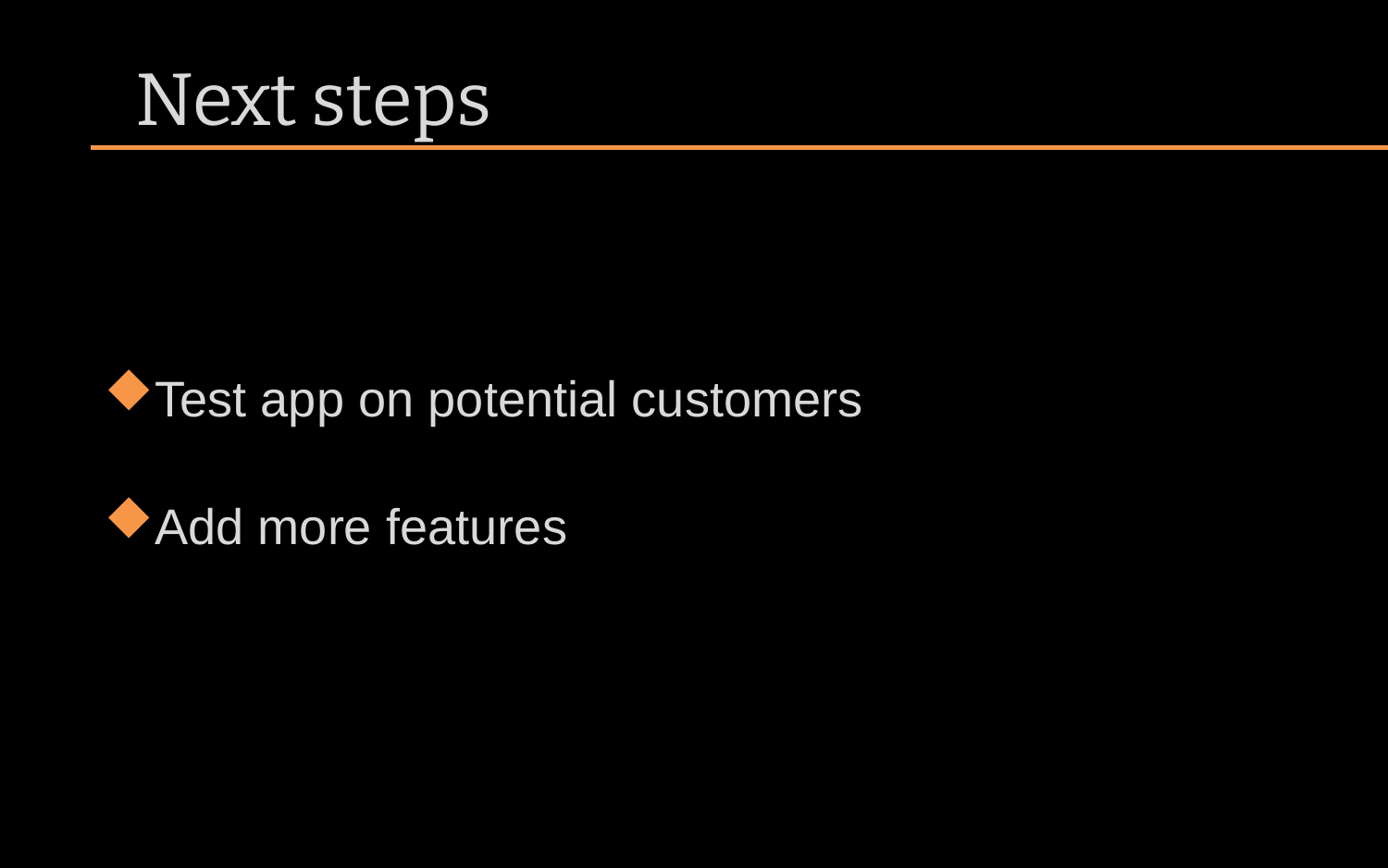

# Next steps
Test app on potential customers
Add more features